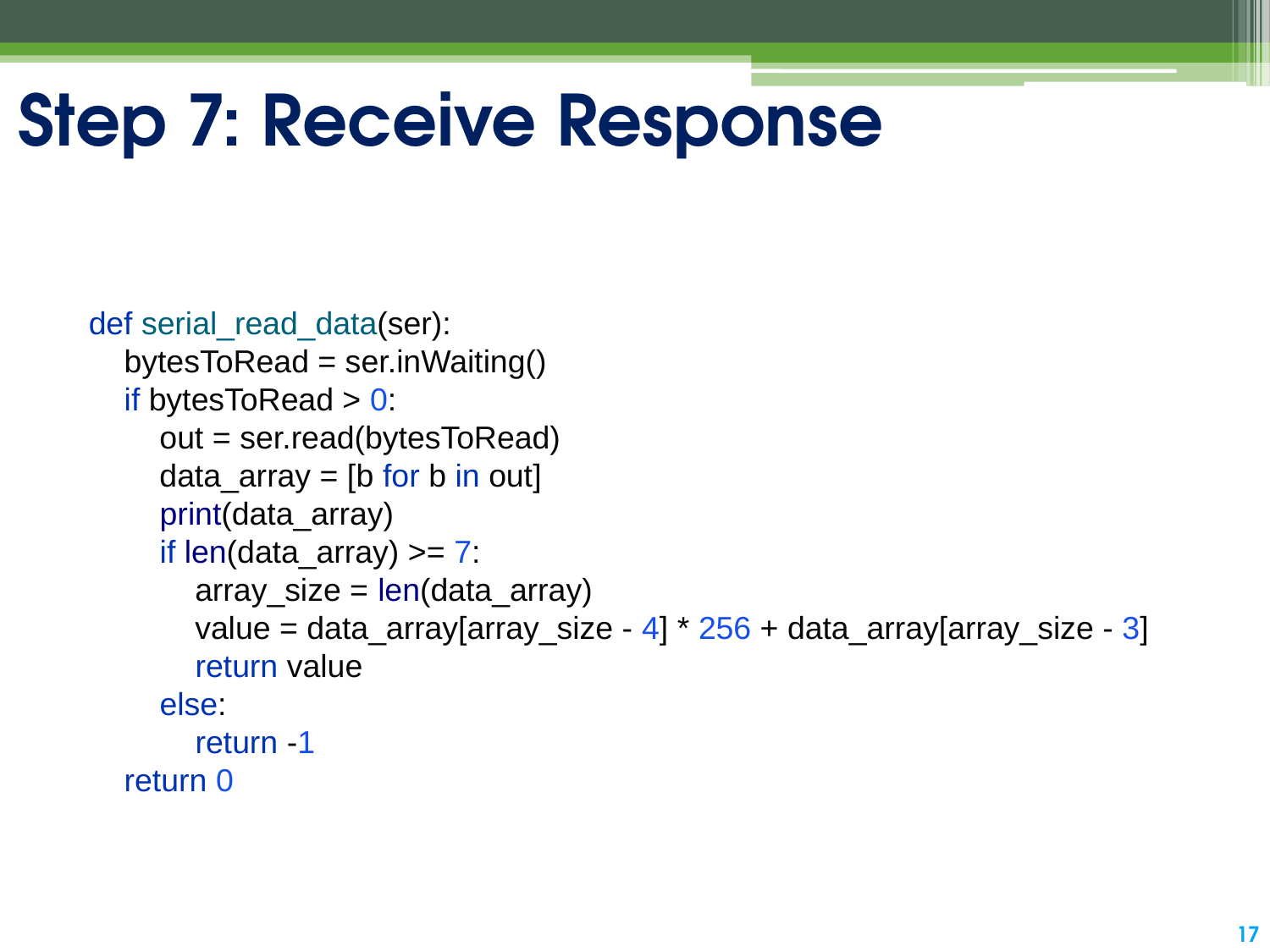

# Step 7: Receive Response
def serial_read_data(ser):
    bytesToRead = ser.inWaiting()
    if bytesToRead > 0:
        out = ser.read(bytesToRead)
        data_array = [b for b in out]
        print(data_array)
        if len(data_array) >= 7:
            array_size = len(data_array)
            value = data_array[array_size - 4] * 256 + data_array[array_size - 3]
            return value
        else:
            return -1
    return 0